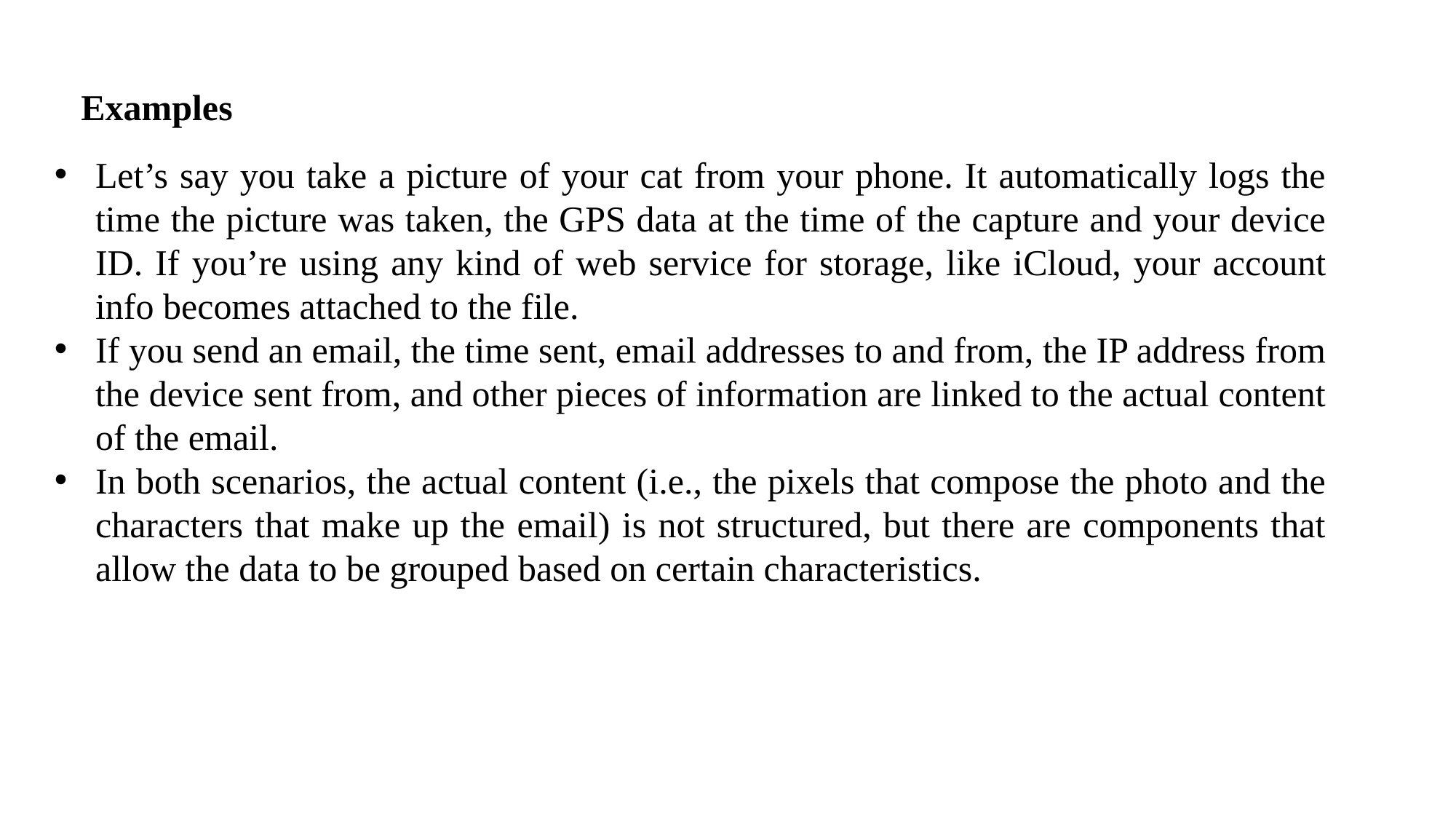

Examples
Let’s say you take a picture of your cat from your phone. It automatically logs the time the picture was taken, the GPS data at the time of the capture and your device ID. If you’re using any kind of web service for storage, like iCloud, your account info becomes attached to the file.
If you send an email, the time sent, email addresses to and from, the IP address from the device sent from, and other pieces of information are linked to the actual content of the email.
In both scenarios, the actual content (i.e., the pixels that compose the photo and the characters that make up the email) is not structured, but there are components that allow the data to be grouped based on certain characteristics.